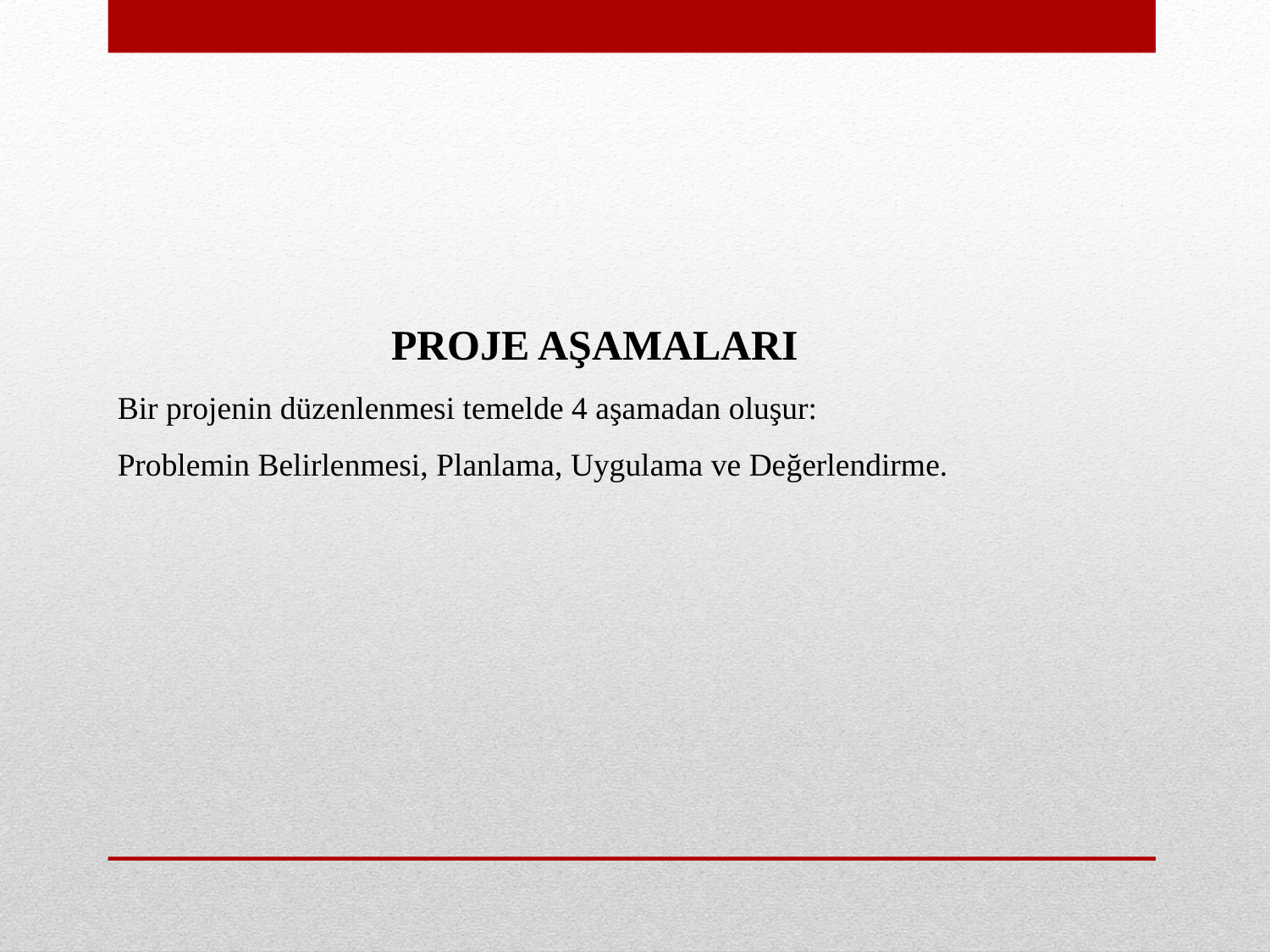

PROJE AŞAMALARI
Bir projenin düzenlenmesi temelde 4 aşamadan oluşur:
Problemin Belirlenmesi, Planlama, Uygulama ve Değerlendirme.